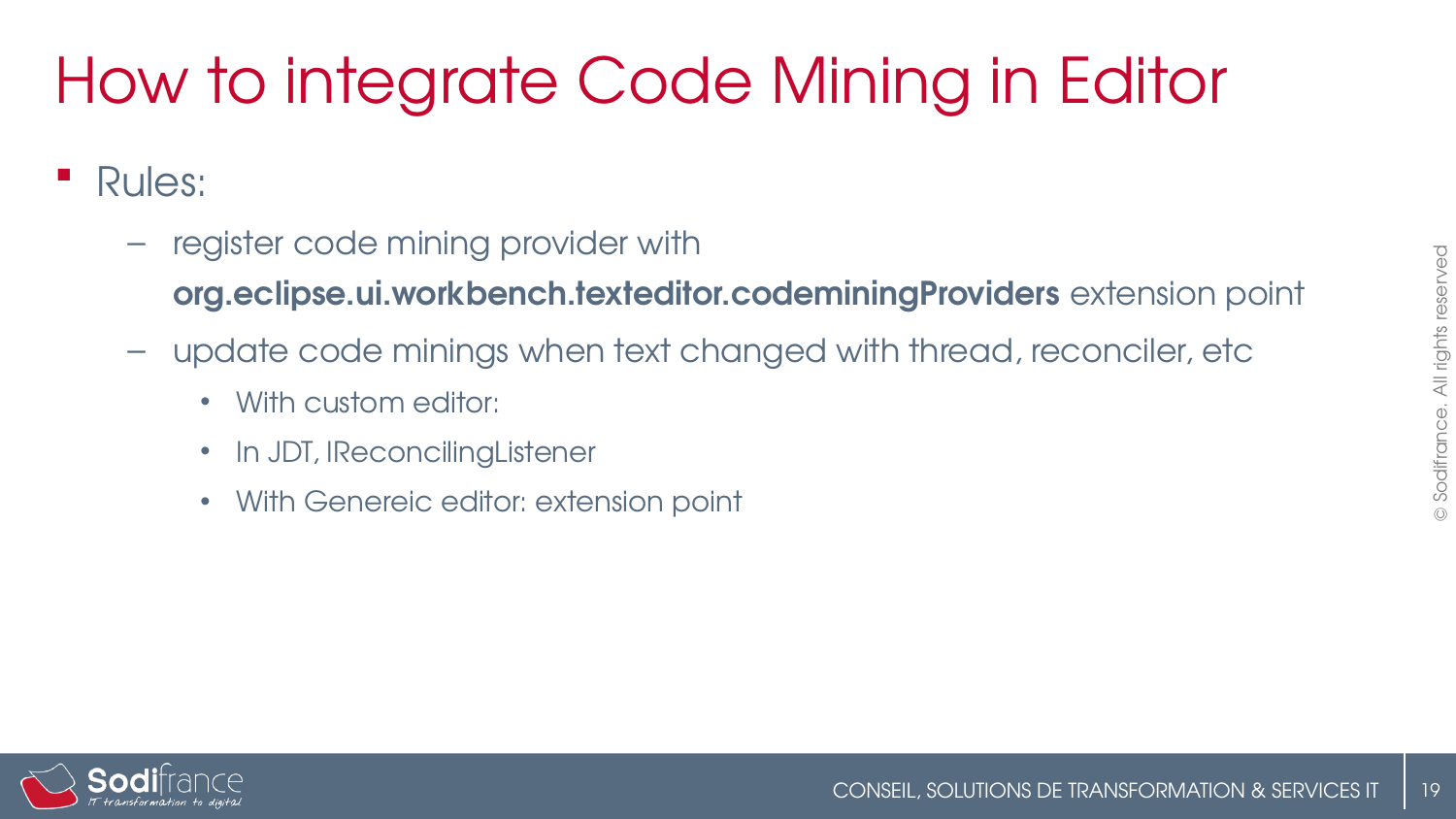

# How to integrate Code Mining in Editor
Rules:
register code mining provider with org.eclipse.ui.workbench.texteditor.codeminingProviders extension point
update code minings when text changed with thread, reconciler, etc
With custom editor:
In JDT, IReconcilingListener
With Genereic editor: extension point